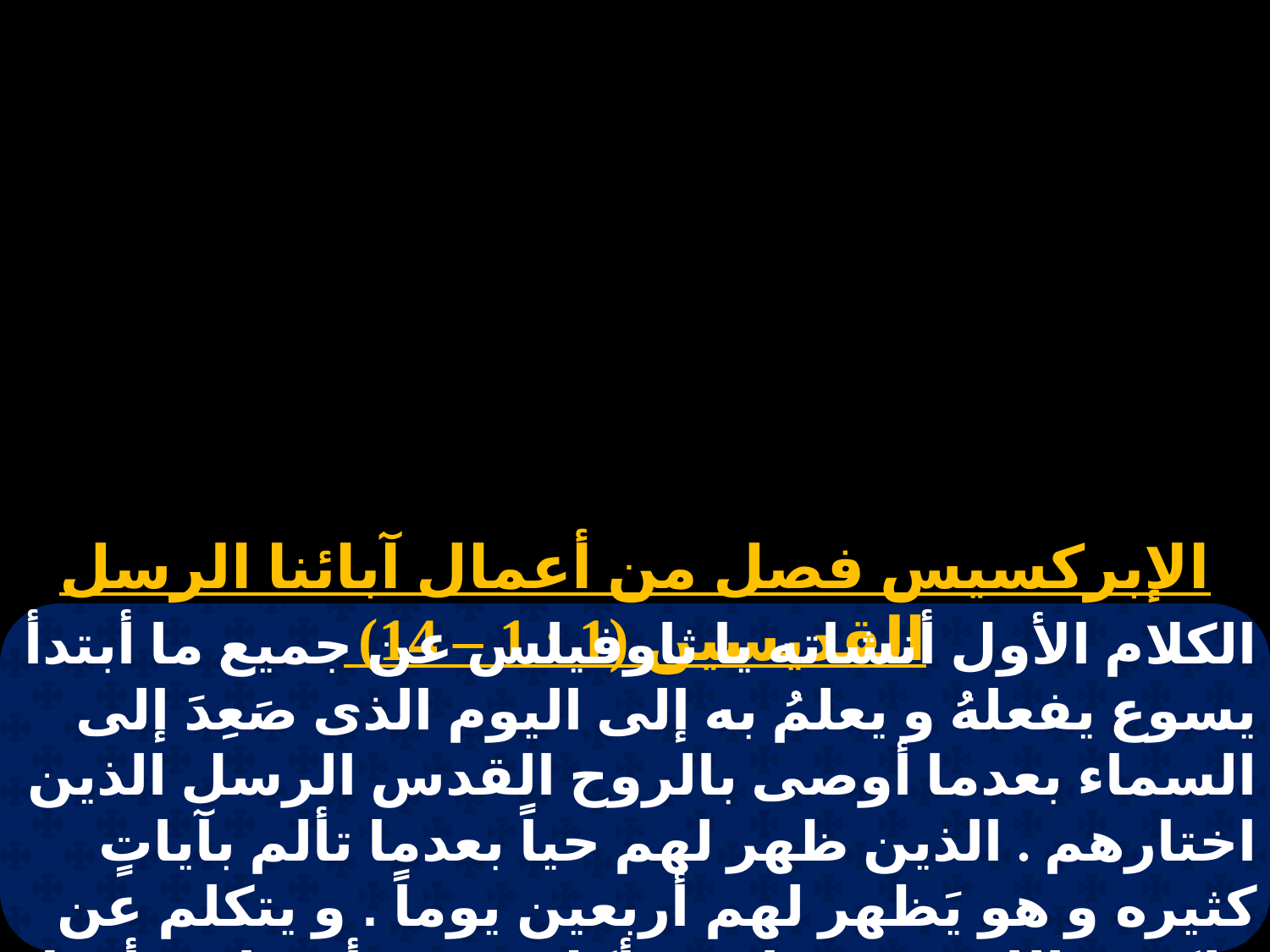

الإبركسيس فصل من أعمال آبائنا الرسل القديسين (1 : 1 – 14)
الكلام الأول أنشاته يا ثاوفيلس عن جميع ما أبتدأ يسوع يفعلهُ و يعلمُ به إلى اليوم الذى صَعِدَ إلى السماء بعدما أوصى بالروح القدس الرسل الذين اختارهم . الذين ظهر لهم حياً بعدما تألم بآياتٍ كثيره و هو يَظهر لهم أربعين يوماً . و يتكلم عن ملكوت الله . و فيما هو يأكل معهم أوصاهم أن لا يفارقوا أورشليم بل ينتظروا موعد الآب الذى سمعتموه منى .